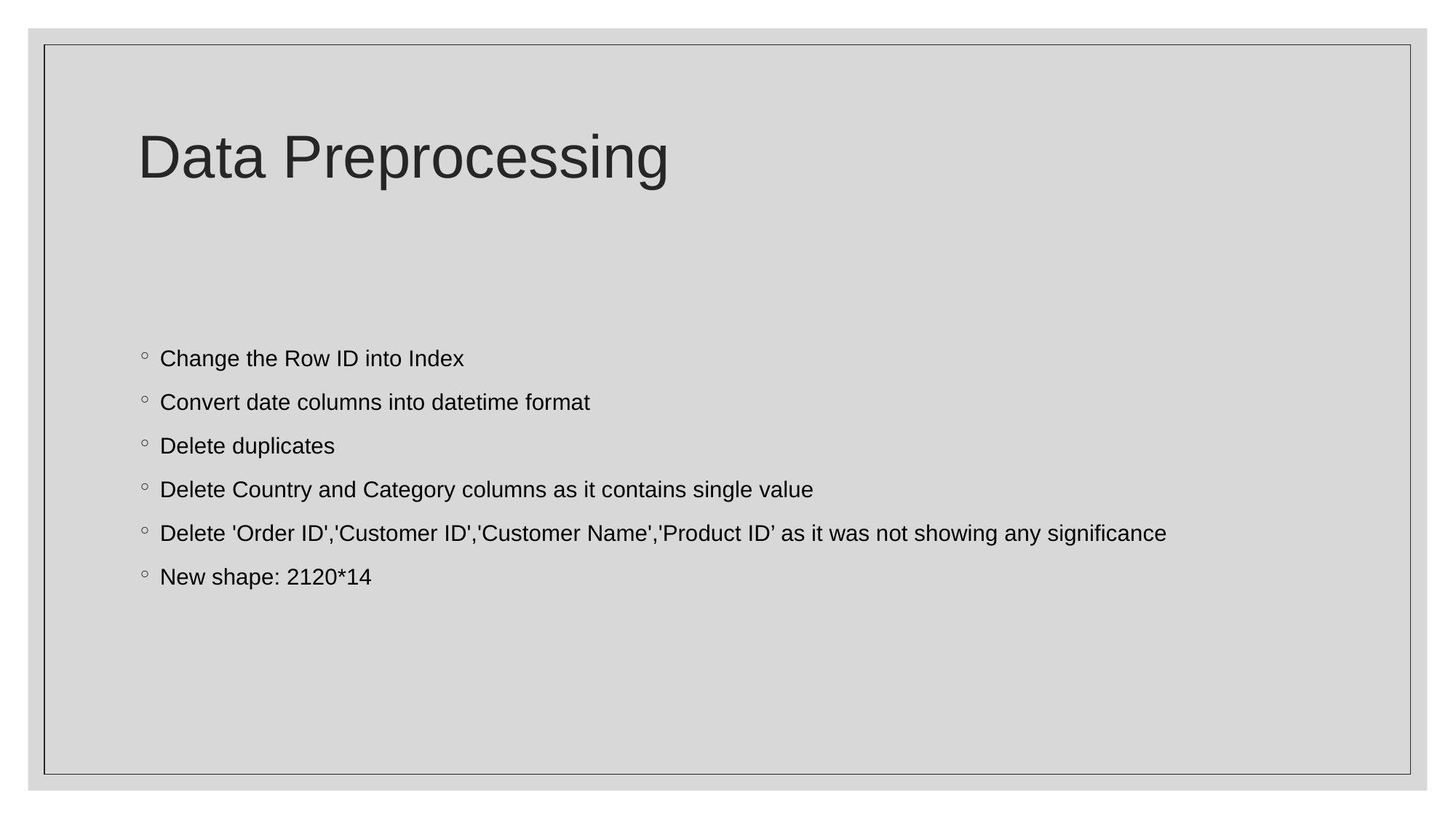

# Data Preprocessing

Change the Row ID into Index
Convert date columns into datetime format
Delete duplicates
Delete Country and Category columns as it contains single value
Delete 'Order ID','Customer ID','Customer Name','Product ID’ as it was not showing any significance
New shape: 2120*14